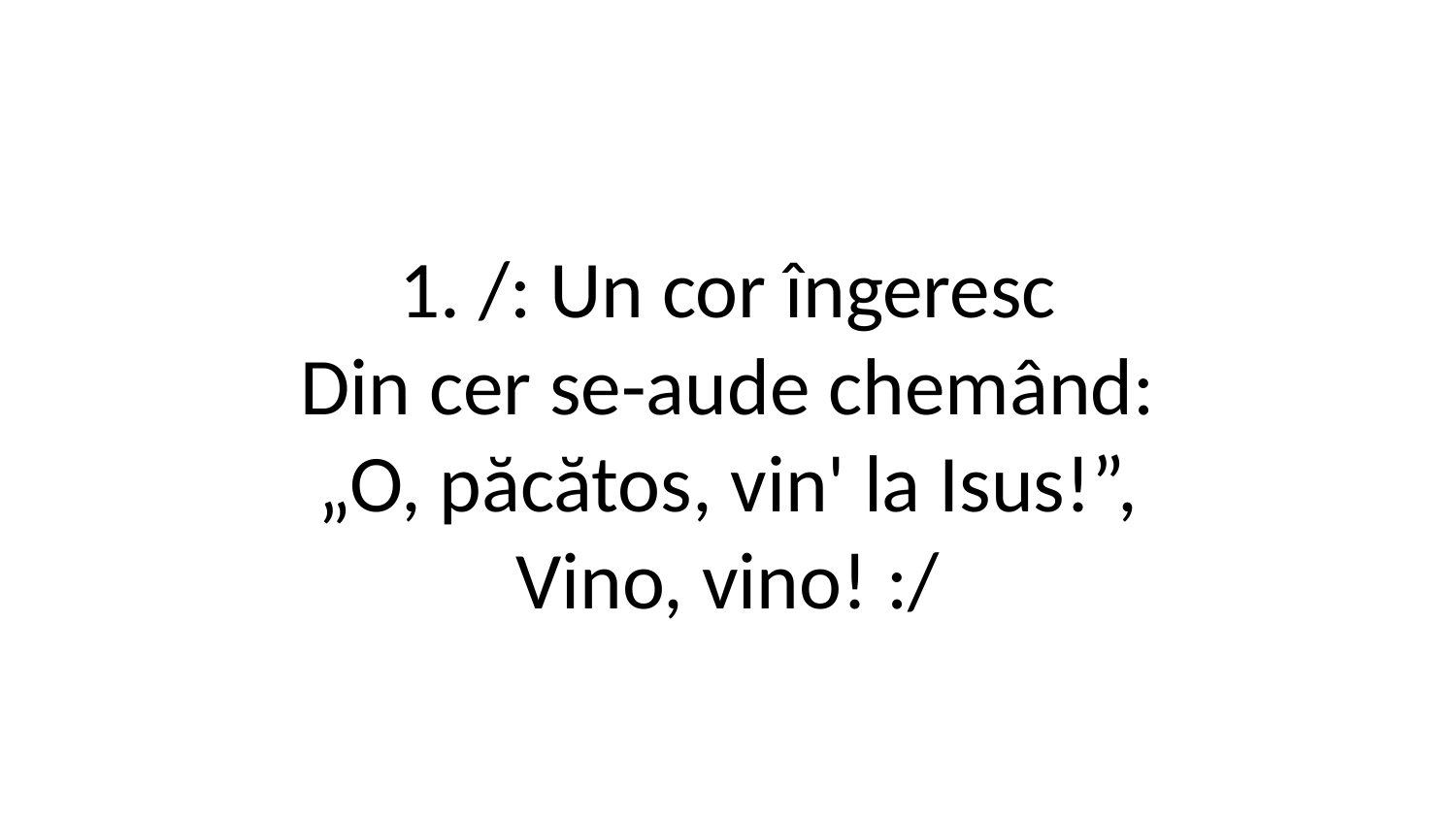

1. /: Un cor îngeresc
Din cer se-aude chemând:
„O, păcătos, vin' la Isus!”,
Vino, vino! :/